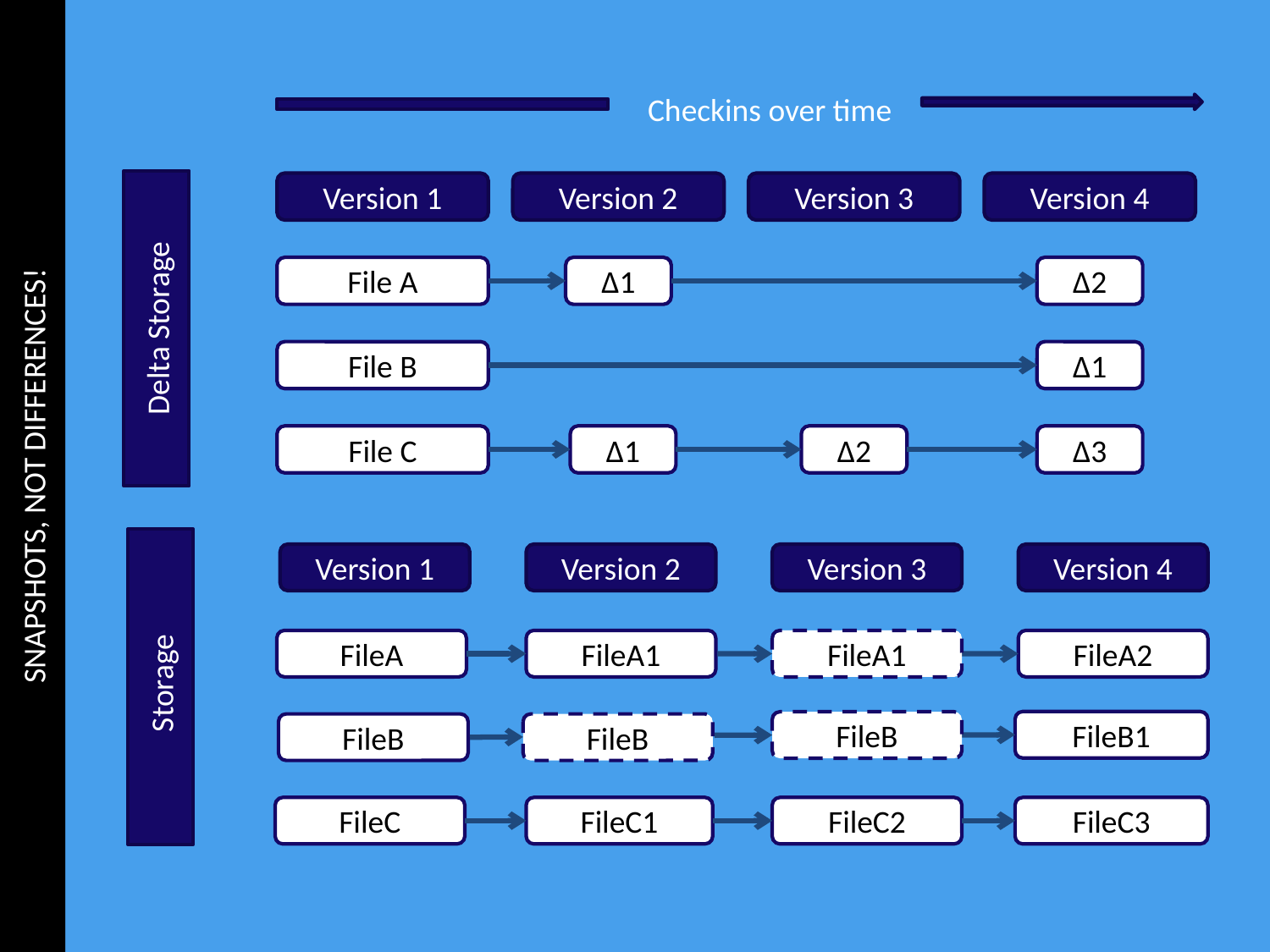

SNAPSHOTS, NOT DIFFERENCES!
Checkins over time

Delta Storage
Version 1
Version 2
Version 3
Version 4
File A
∆1
∆2
File B
∆1
File C
∆1
∆2
∆3
 Storage
Version 1
Version 2
Version 3
Version 4
FileA
FileA1
FileA1
FileA2
FileB1
FileB
FileB
FileB
FileC
FileC1
FileC2
FileC3